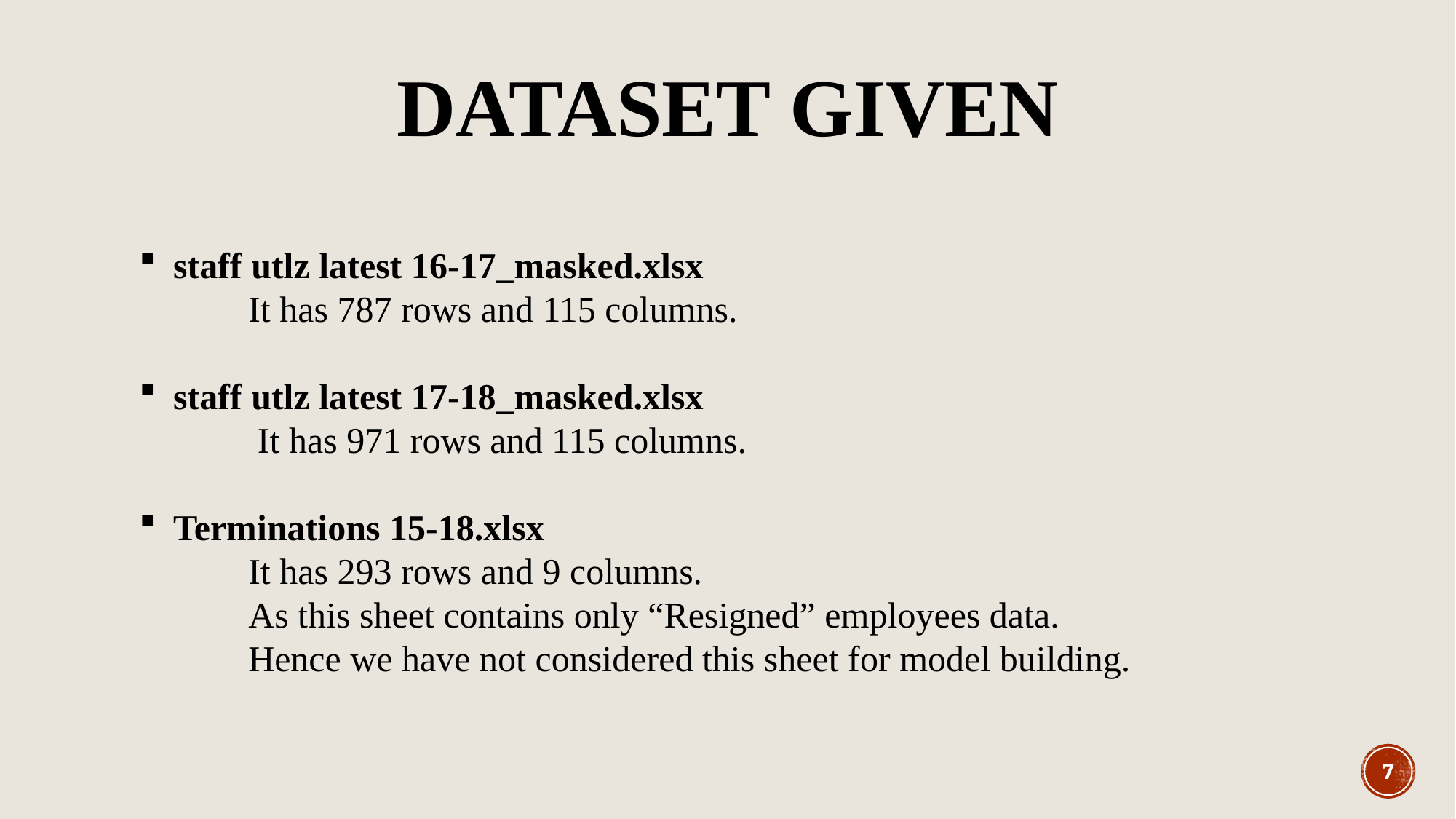

DATASET GIVEN
staff utlz latest 16-17_masked.xlsx
	It has 787 rows and 115 columns.

staff utlz latest 17-18_masked.xlsx
	 It has 971 rows and 115 columns.

Terminations 15-18.xlsx
 	It has 293 rows and 9 columns.
	As this sheet contains only “Resigned” employees data.
	Hence we have not considered this sheet for model building.

7